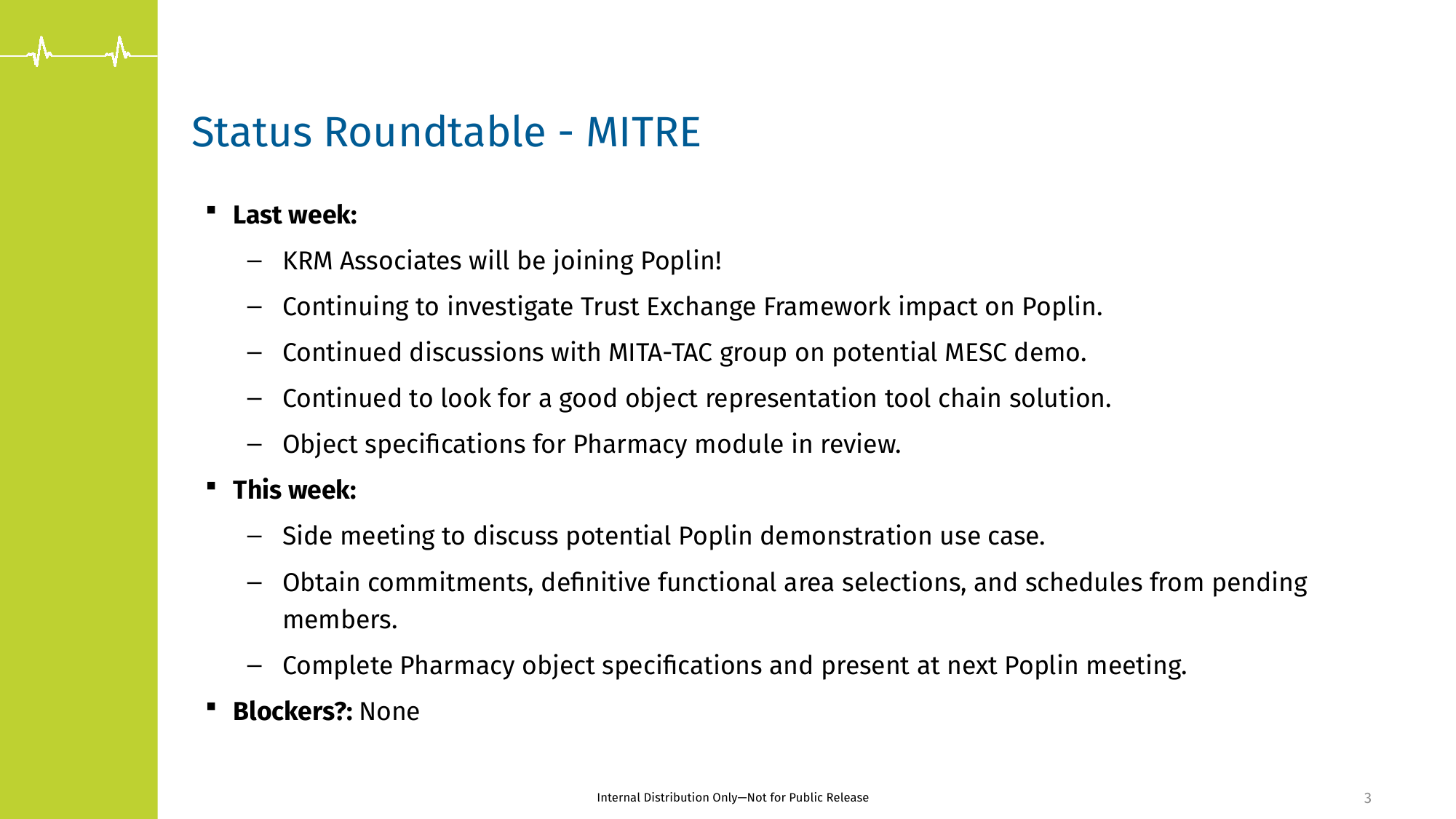

# Status Roundtable - MITRE
Last week:
KRM Associates will be joining Poplin!
Continuing to investigate Trust Exchange Framework impact on Poplin.
Continued discussions with MITA-TAC group on potential MESC demo.
Continued to look for a good object representation tool chain solution.
Object specifications for Pharmacy module in review.
This week:
Side meeting to discuss potential Poplin demonstration use case.
Obtain commitments, definitive functional area selections, and schedules from pending members.
Complete Pharmacy object specifications and present at next Poplin meeting.
Blockers?: None
3